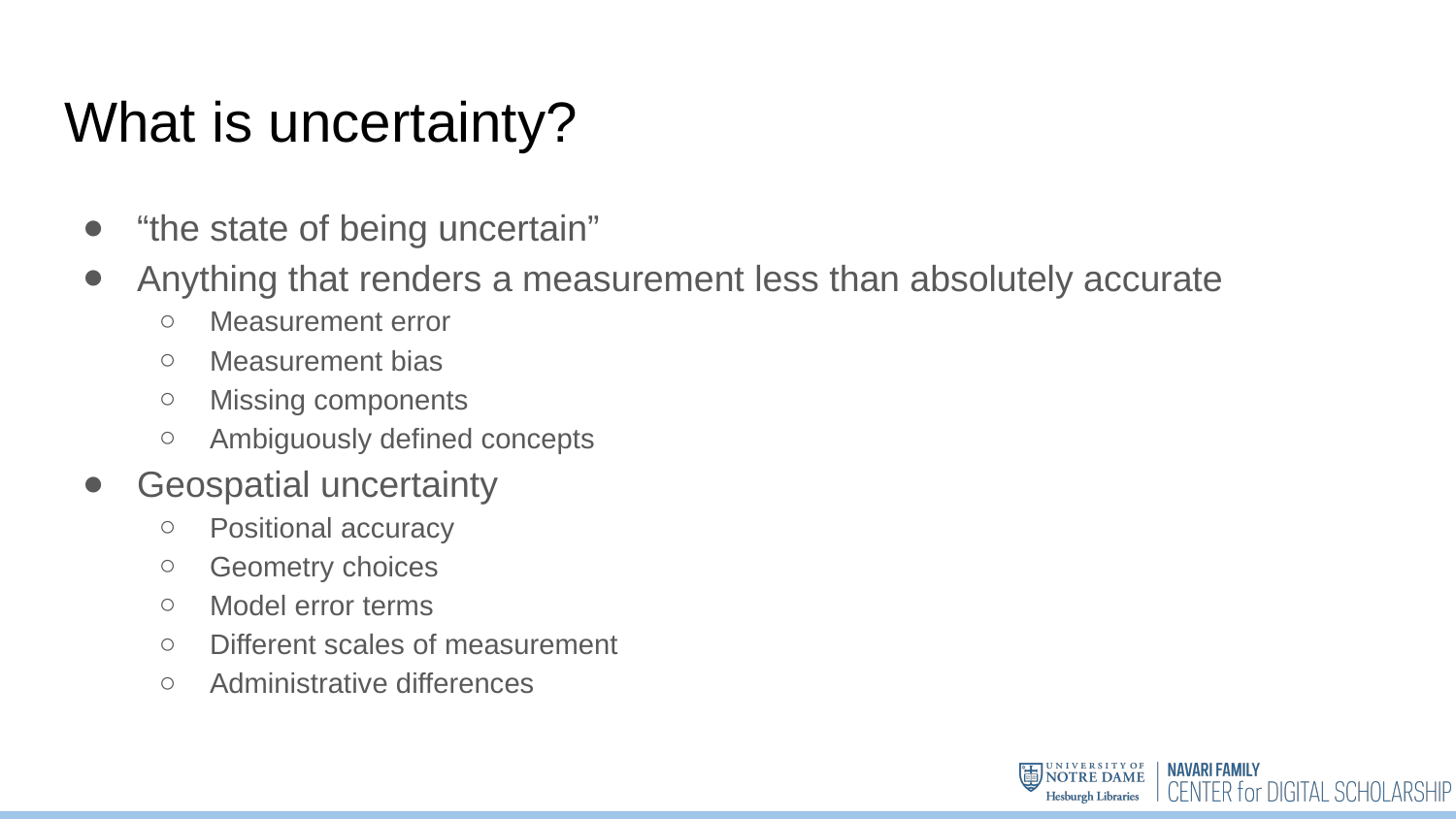

# What is uncertainty?
“the state of being uncertain”
Anything that renders a measurement less than absolutely accurate
Measurement error
Measurement bias
Missing components
Ambiguously defined concepts
Geospatial uncertainty
Positional accuracy
Geometry choices
Model error terms
Different scales of measurement
Administrative differences